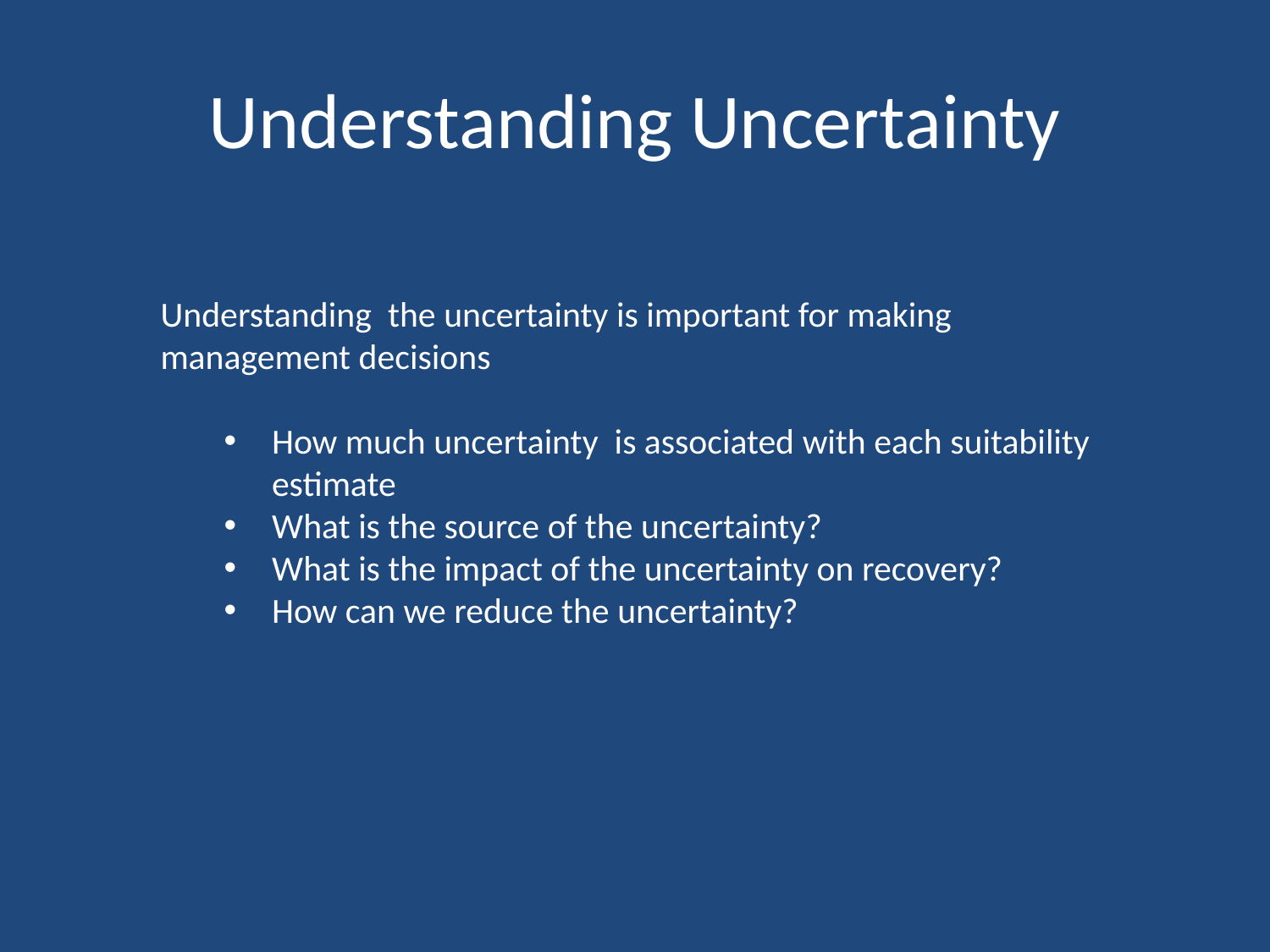

# Understanding Uncertainty
Understanding  the uncertainty is important for making management decisions

How much uncertainty  is associated with each suitability estimate
What is the source of the uncertainty?
What is the impact of the uncertainty on recovery?
How can we reduce the uncertainty?